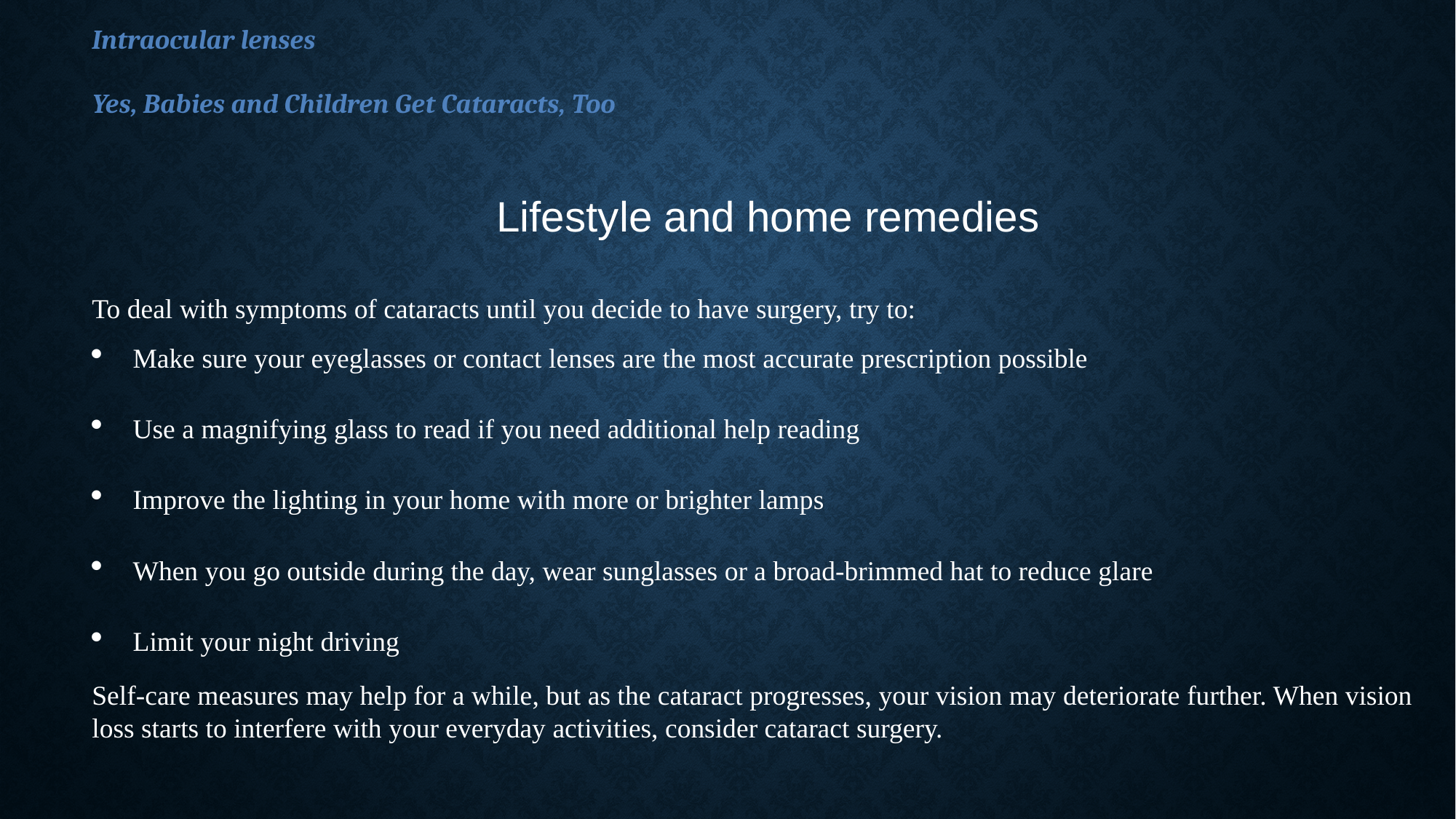

Intraocular lenses
Yes, Babies and Children Get Cataracts, Too

Lifestyle and home remedies

To deal with symptoms of cataracts until you decide to have surgery, try to:
Make sure your eyeglasses or contact lenses are the most accurate prescription possible
Use a magnifying glass to read if you need additional help reading
Improve the lighting in your home with more or brighter lamps
When you go outside during the day, wear sunglasses or a broad-brimmed hat to reduce glare
Limit your night driving
Self-care measures may help for a while, but as the cataract progresses, your vision may deteriorate further. When vision loss starts to interfere with your everyday activities, consider cataract surgery.